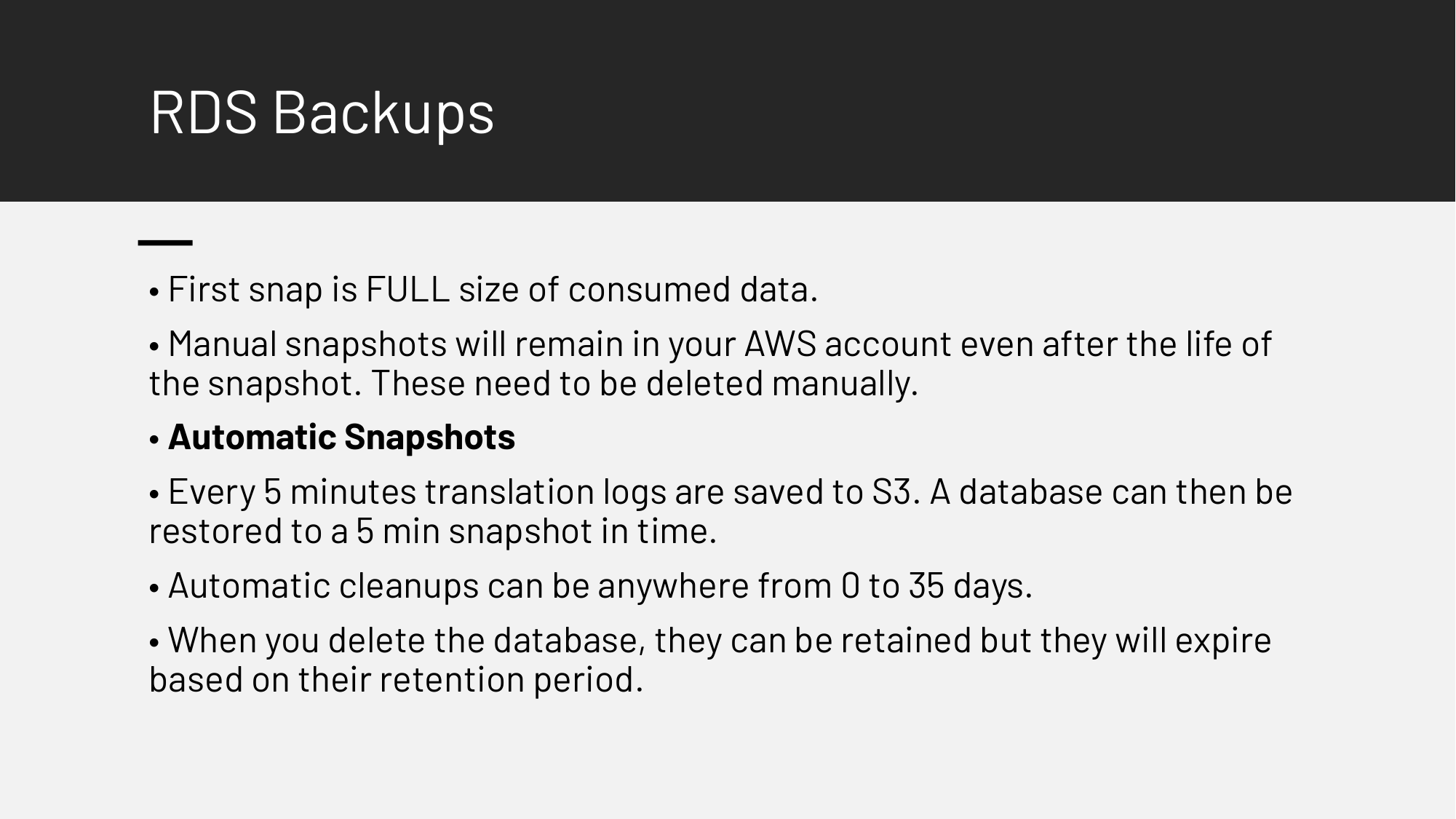

# RDS Backups

• First snap is FULL size of consumed data.
• Manual snapshots will remain in your AWS account even after the life of the snapshot. These need to be deleted manually.
• Automatic Snapshots
• Every 5 minutes translation logs are saved to S3. A database can then be restored to a 5 min snapshot in time.
• Automatic cleanups can be anywhere from 0 to 35 days.
• When you delete the database, they can be retained but they will expire based on their retention period.